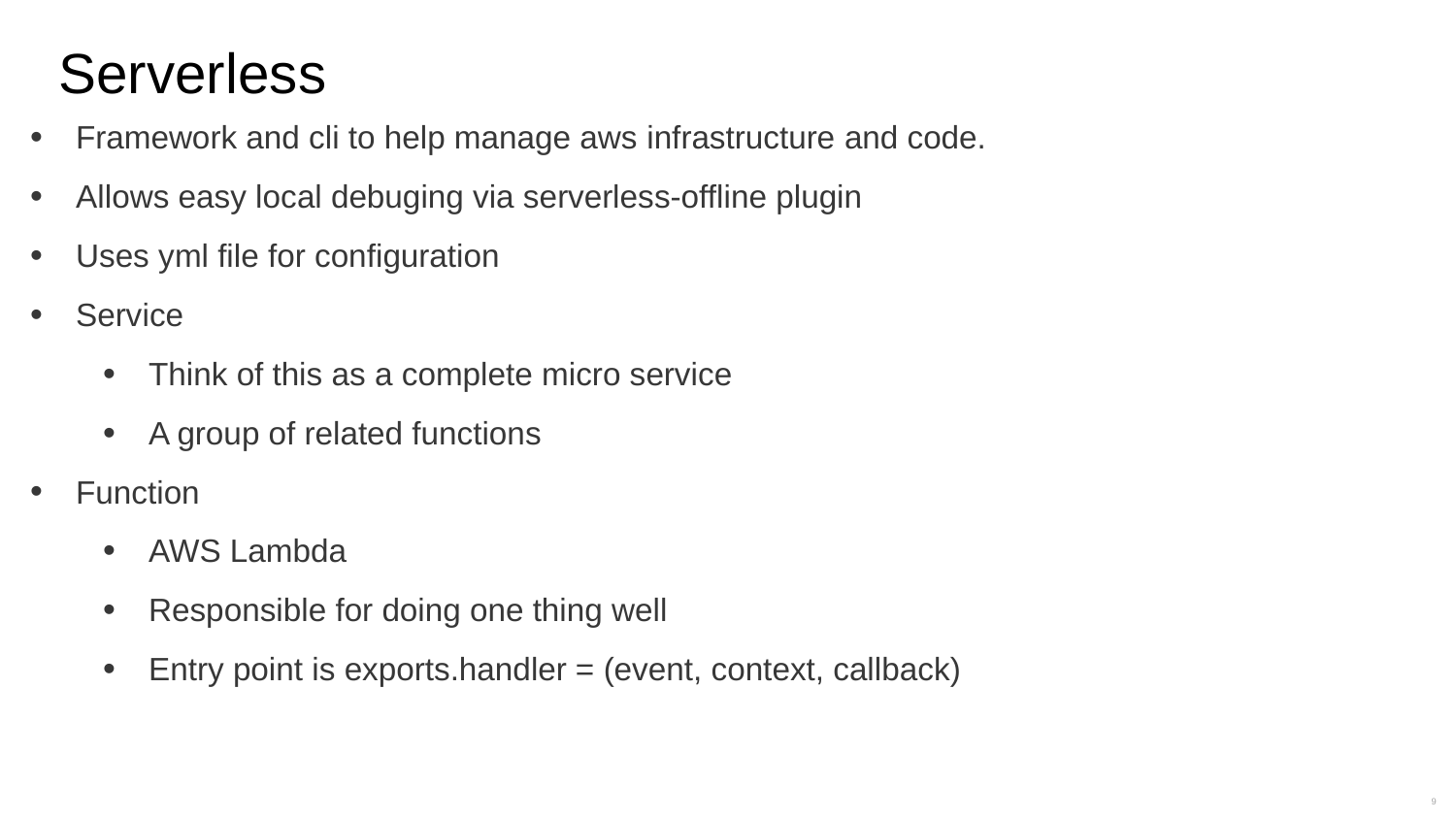

# Serverless
Framework and cli to help manage aws infrastructure and code.
Allows easy local debuging via serverless-offline plugin
Uses yml file for configuration
Service
Think of this as a complete micro service
A group of related functions
Function
AWS Lambda
Responsible for doing one thing well
Entry point is exports.handler = (event, context, callback)

9